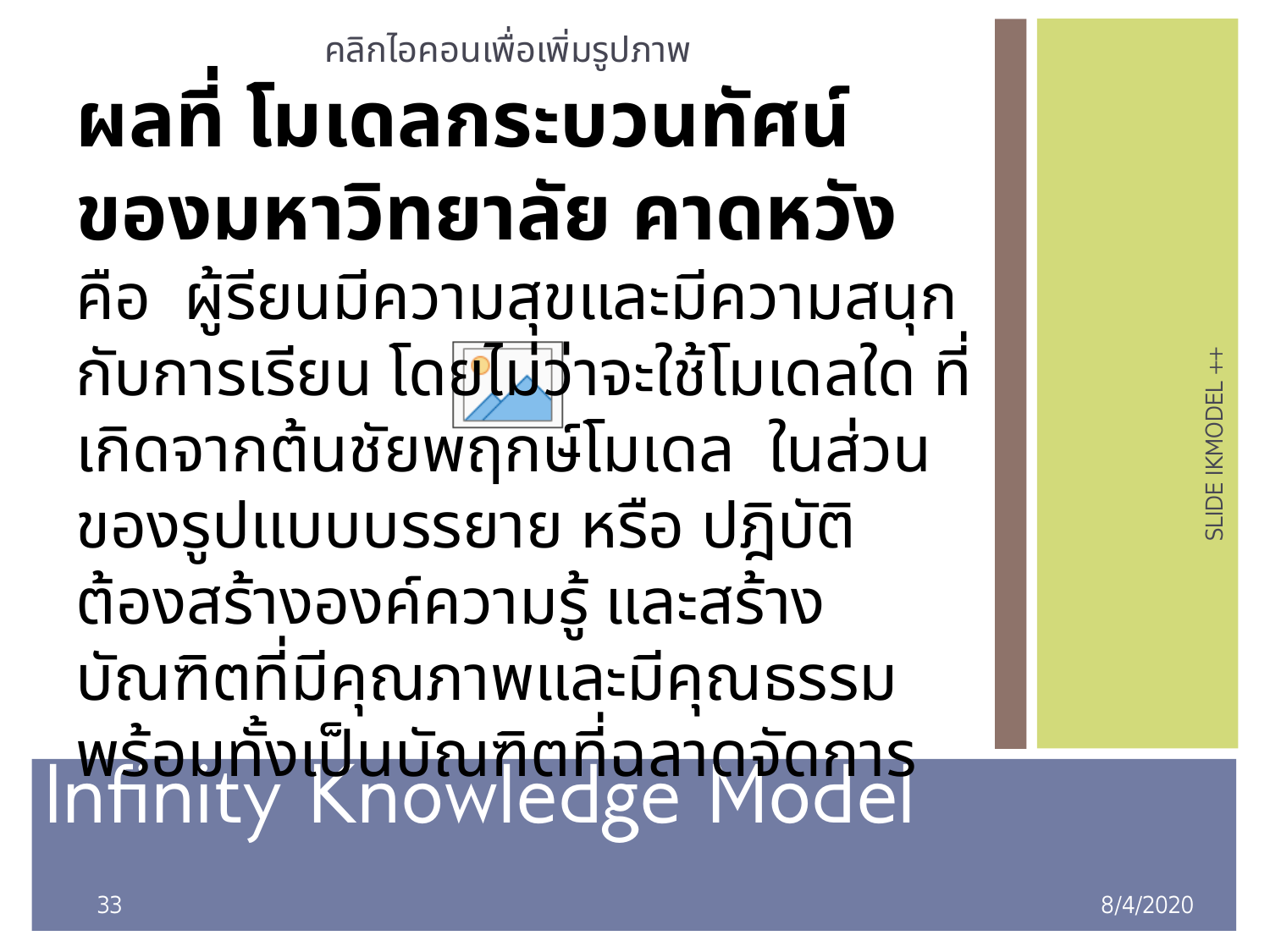

ผลที่ โมเดลกระบวนทัศน์ของมหาวิทยาลัย คาดหวัง
คือ  ผู้รียนมีความสุขและมีความสนุกกับการเรียน โดยไม่ว่าจะใช้โมเดลใด ที่เกิดจากต้นชัยพฤกษ์โมเดล  ในส่วนของรูปแบบบรรยาย หรือ ปฎิบัติ  ต้องสร้างองค์ความรู้ และสร้างบัณฑิตที่มีคุณภาพและมีคุณธรรม พร้อมทั้งเป็นบัณฑิตที่ฉลาดจัดการ

SLIDE IKMODEL ++
Infinity Knowledge Model

33
8/4/2020